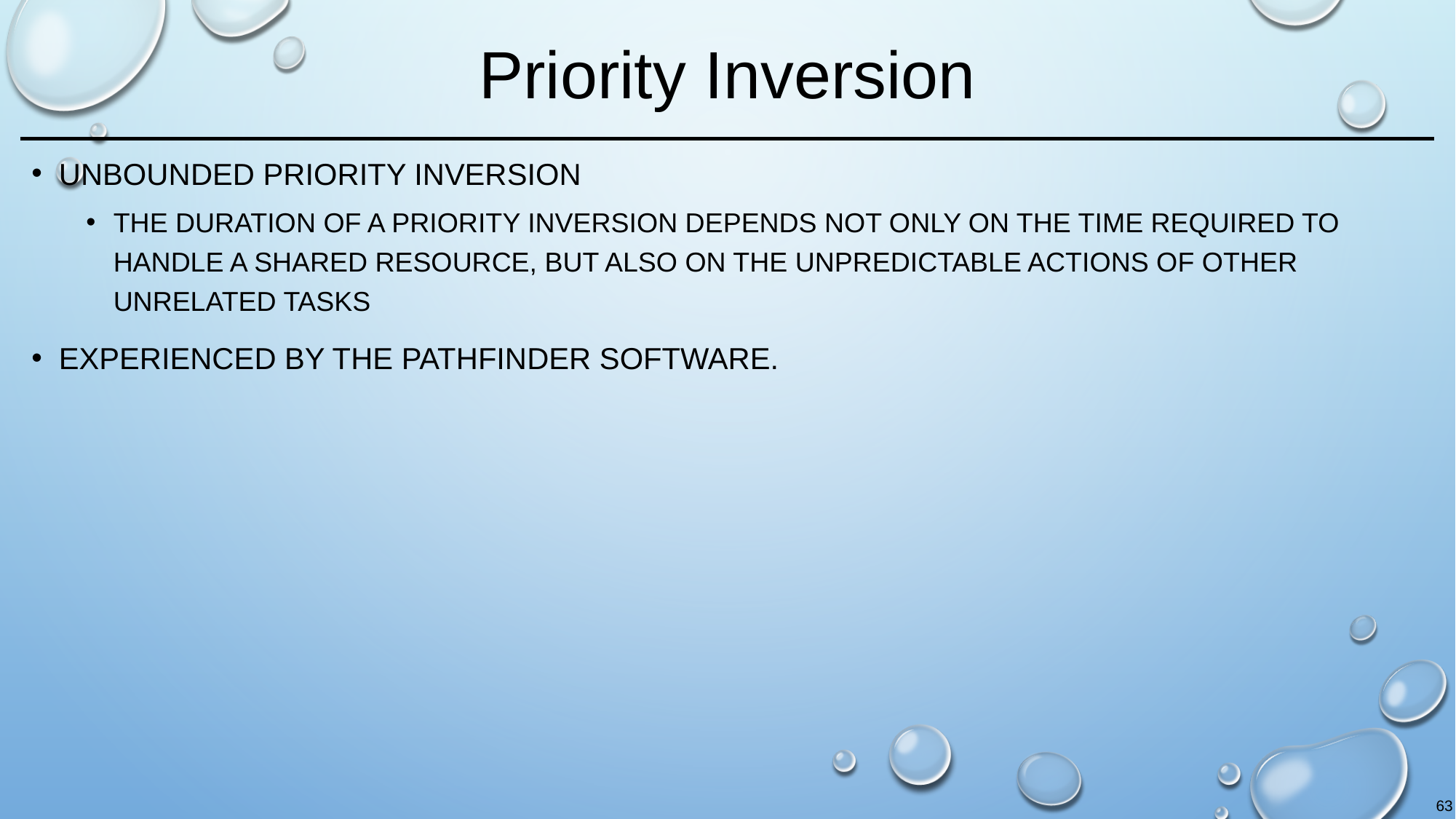

# Priority Inversion
Unbounded Priority Inversion
the duration of a priority inversion depends not only on the time required to handle a shared resource, but also on the unpredictable actions of other unrelated tasks
Experienced by the Pathfinder software.
63